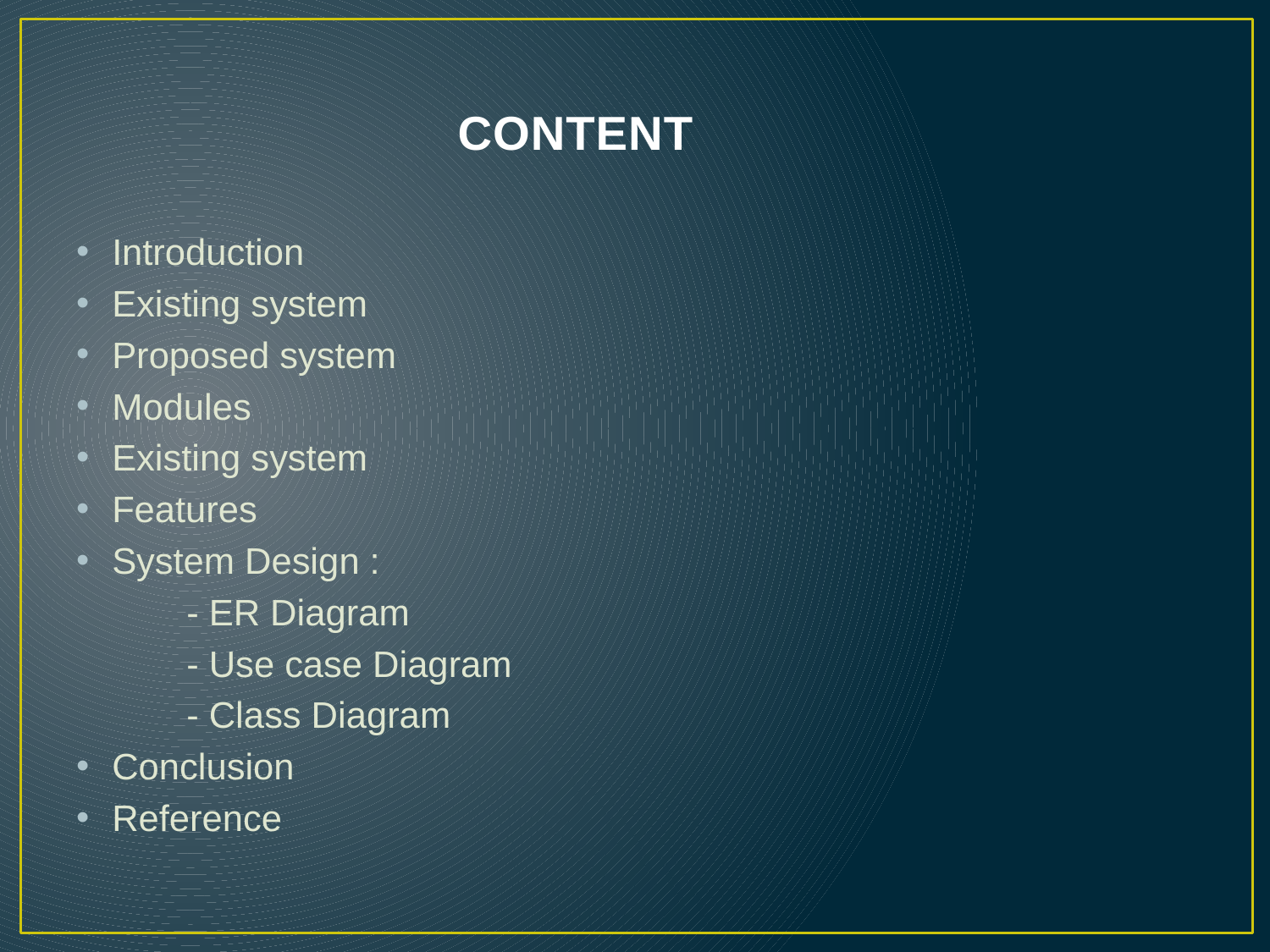

# CONTENT
Introduction
Existing system
Proposed system
Modules
Existing system
Features
System Design :
	- ER Diagram
	- Use case Diagram
	- Class Diagram
Conclusion
Reference